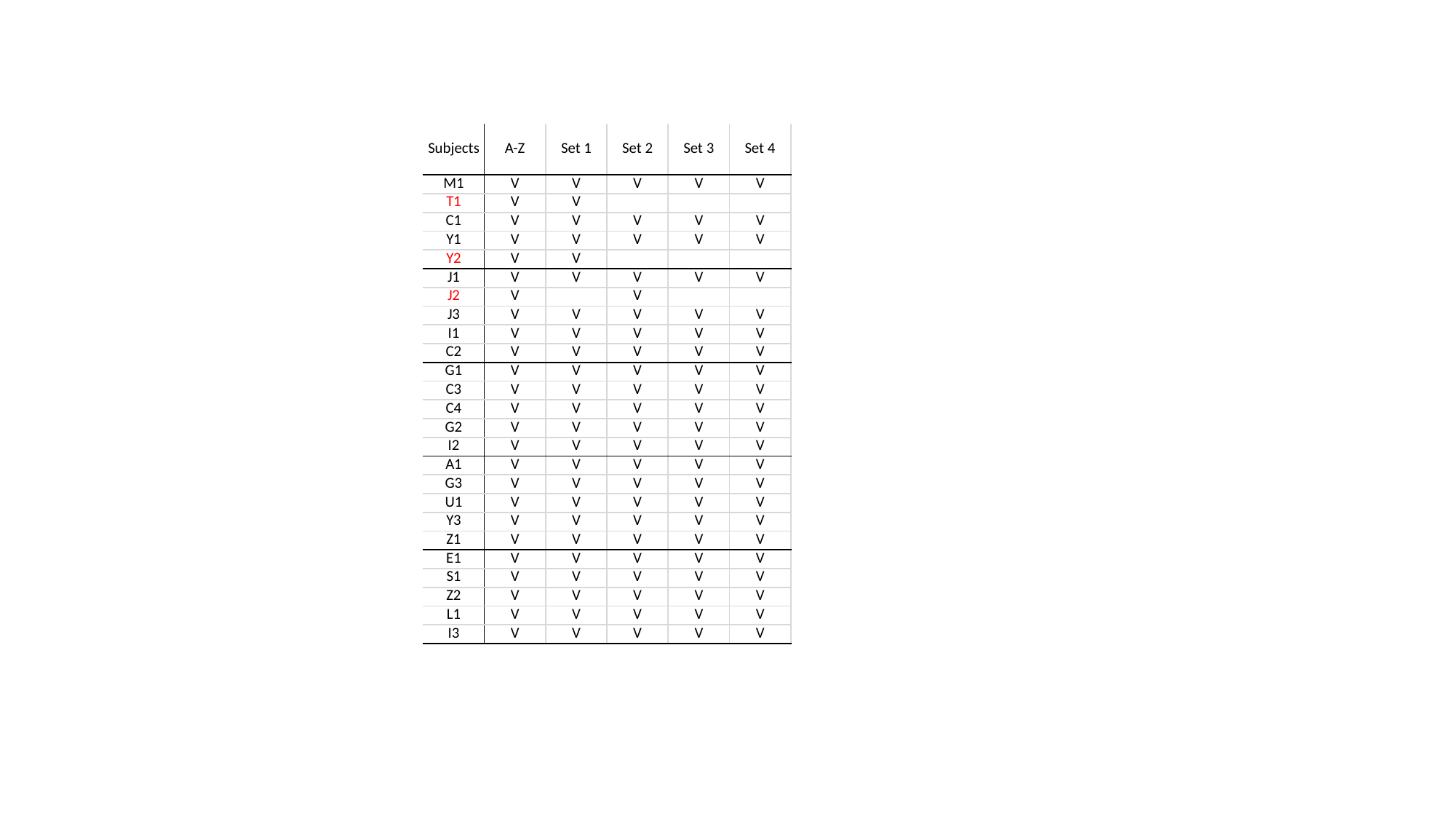

| Subjects | A-Z | Set 1 | Set 2 | Set 3 | Set 4 |
| --- | --- | --- | --- | --- | --- |
| M1 | V | V | V | V | V |
| T1 | V | V |  |  |  |
| C1 | V | V | V | V | V |
| Y1 | V | V | V | V | V |
| Y2 | V | V |  |  |  |
| J1 | V | V | V | V | V |
| J2 | V |  | V |  |  |
| J3 | V | V | V | V | V |
| I1 | V | V | V | V | V |
| C2 | V | V | V | V | V |
| G1 | V | V | V | V | V |
| C3 | V | V | V | V | V |
| C4 | V | V | V | V | V |
| G2 | V | V | V | V | V |
| I2 | V | V | V | V | V |
| A1 | V | V | V | V | V |
| G3 | V | V | V | V | V |
| U1 | V | V | V | V | V |
| Y3 | V | V | V | V | V |
| Z1 | V | V | V | V | V |
| E1 | V | V | V | V | V |
| S1 | V | V | V | V | V |
| Z2 | V | V | V | V | V |
| L1 | V | V | V | V | V |
| I3 | V | V | V | V | V |